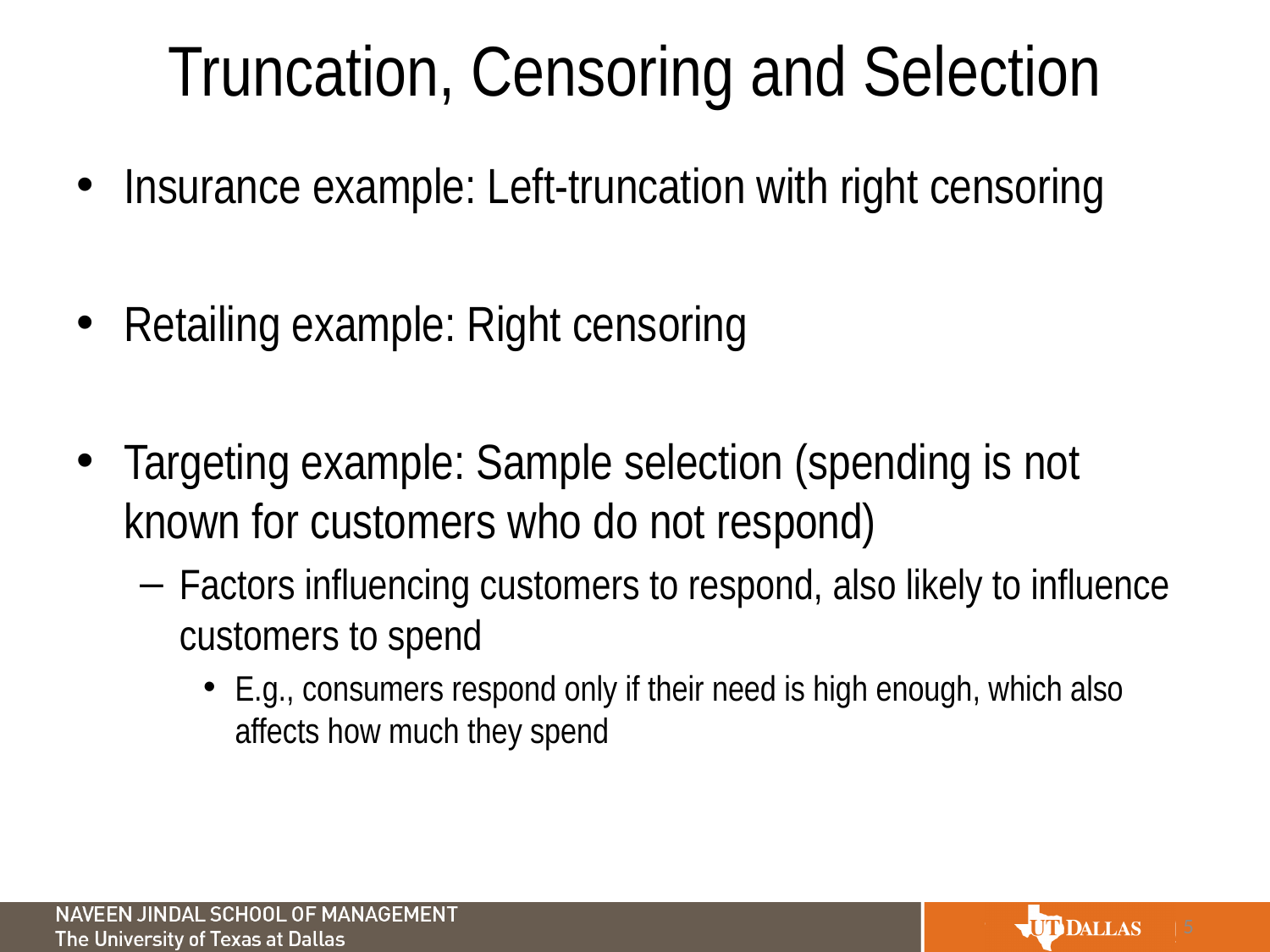

# Truncation, Censoring and Selection
Insurance example: Left-truncation with right censoring

Retailing example: Right censoring

Targeting example: Sample selection (spending is not known for customers who do not respond)
Factors influencing customers to respond, also likely to influence customers to spend
E.g., consumers respond only if their need is high enough, which also affects how much they spend
5